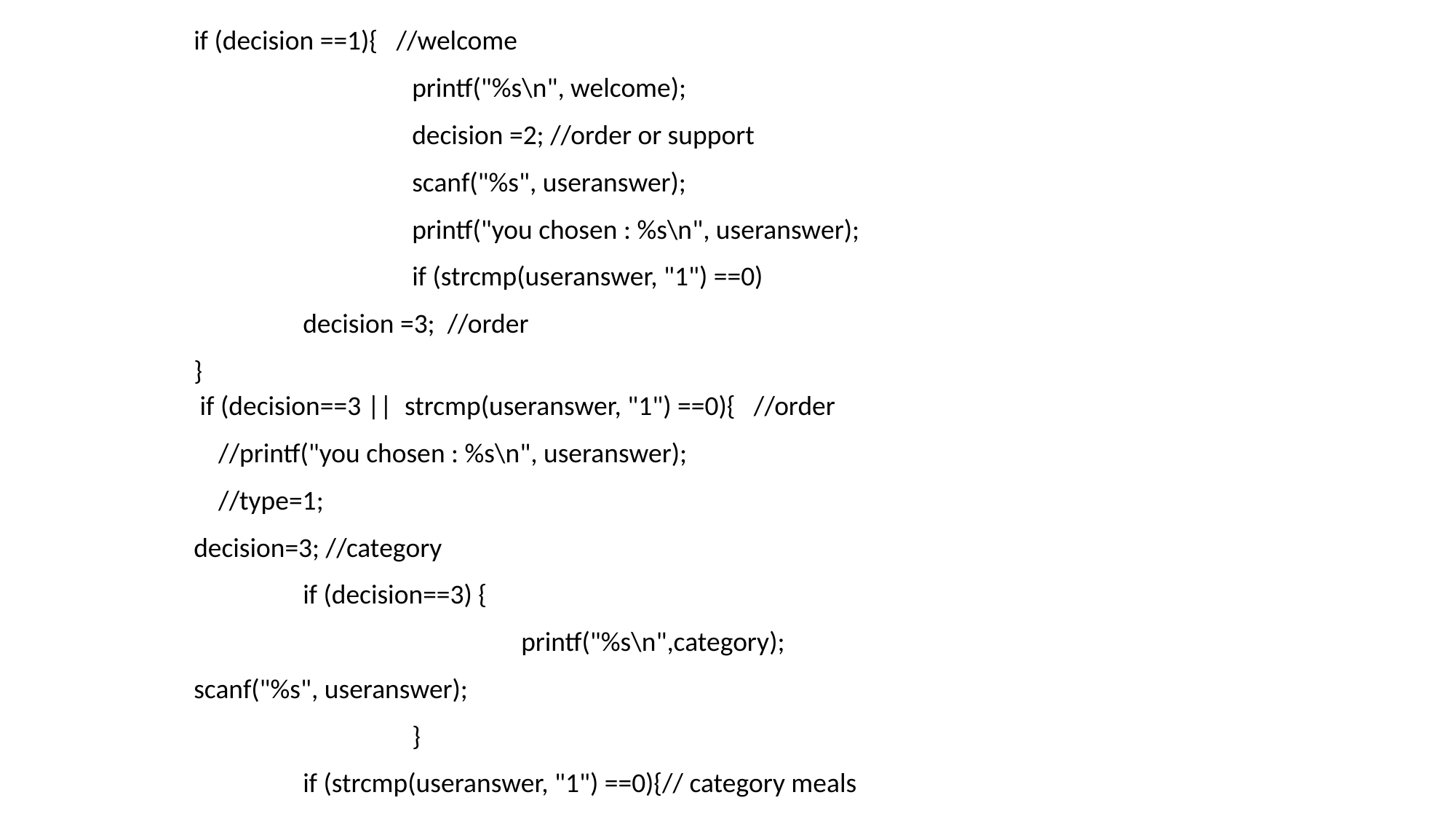

if (decision ==1){   //welcome
  		printf("%s\n", welcome);
  		decision =2; //order or support
  		scanf("%s", useranswer);
  		printf("you chosen : %s\n", useranswer);
  		if (strcmp(useranswer, "1") ==0)
  	decision =3;  //order
}
 if (decision==3 ||  strcmp(useranswer, "1") ==0){   //order
    //printf("you chosen : %s\n", useranswer);
    //type=1;
decision=3; //category
    	if (decision==3) {
    			printf("%s\n",category);
scanf("%s", useranswer);
   		}
    	if (strcmp(useranswer, "1") ==0){// category meals